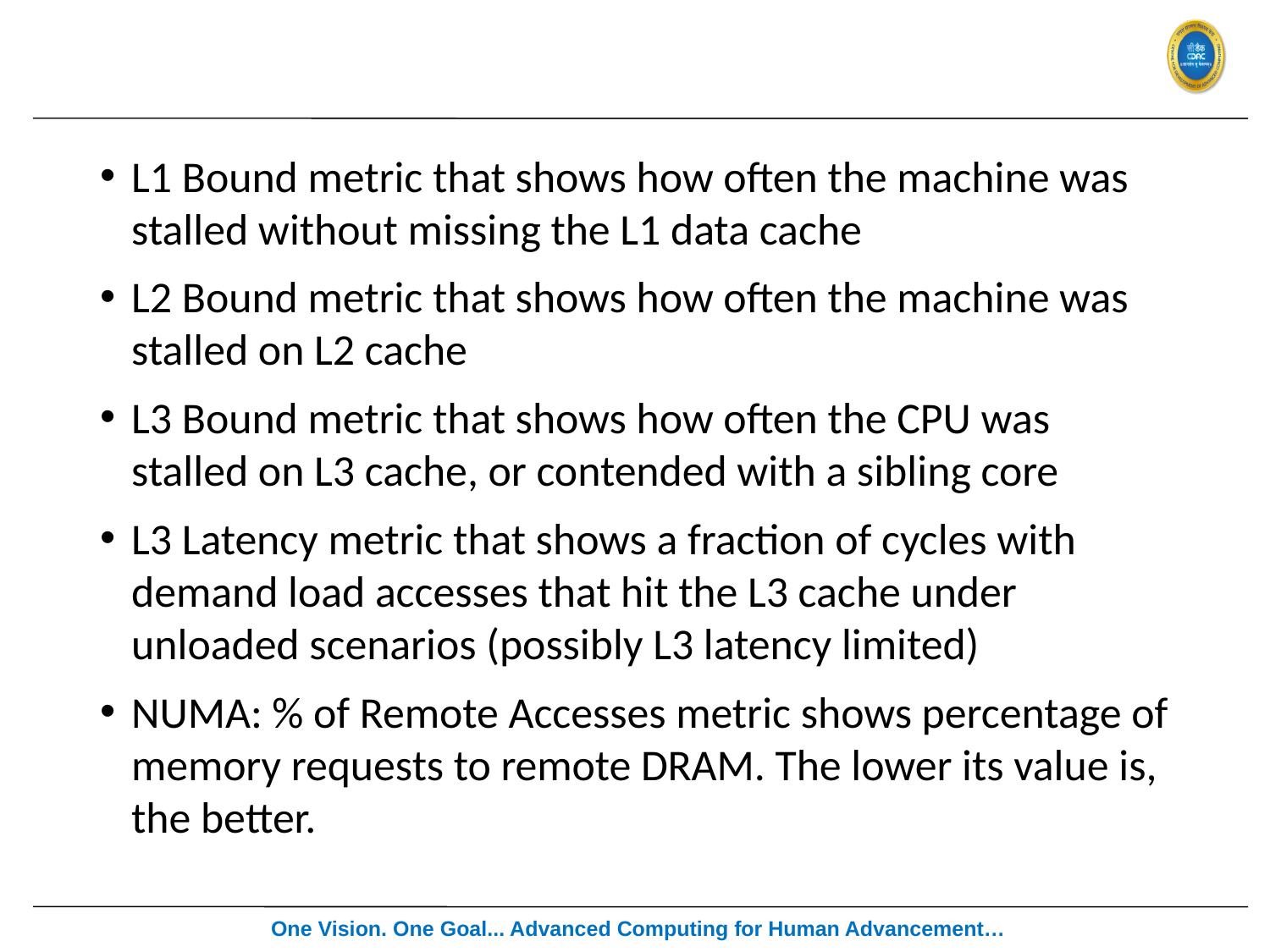

#
L1 Bound metric that shows how often the machine was stalled without missing the L1 data cache
L2 Bound metric that shows how often the machine was stalled on L2 cache
L3 Bound metric that shows how often the CPU was stalled on L3 cache, or contended with a sibling core
L3 Latency metric that shows a fraction of cycles with demand load accesses that hit the L3 cache under unloaded scenarios (possibly L3 latency limited)
NUMA: % of Remote Accesses metric shows percentage of memory requests to remote DRAM. The lower its value is, the better.